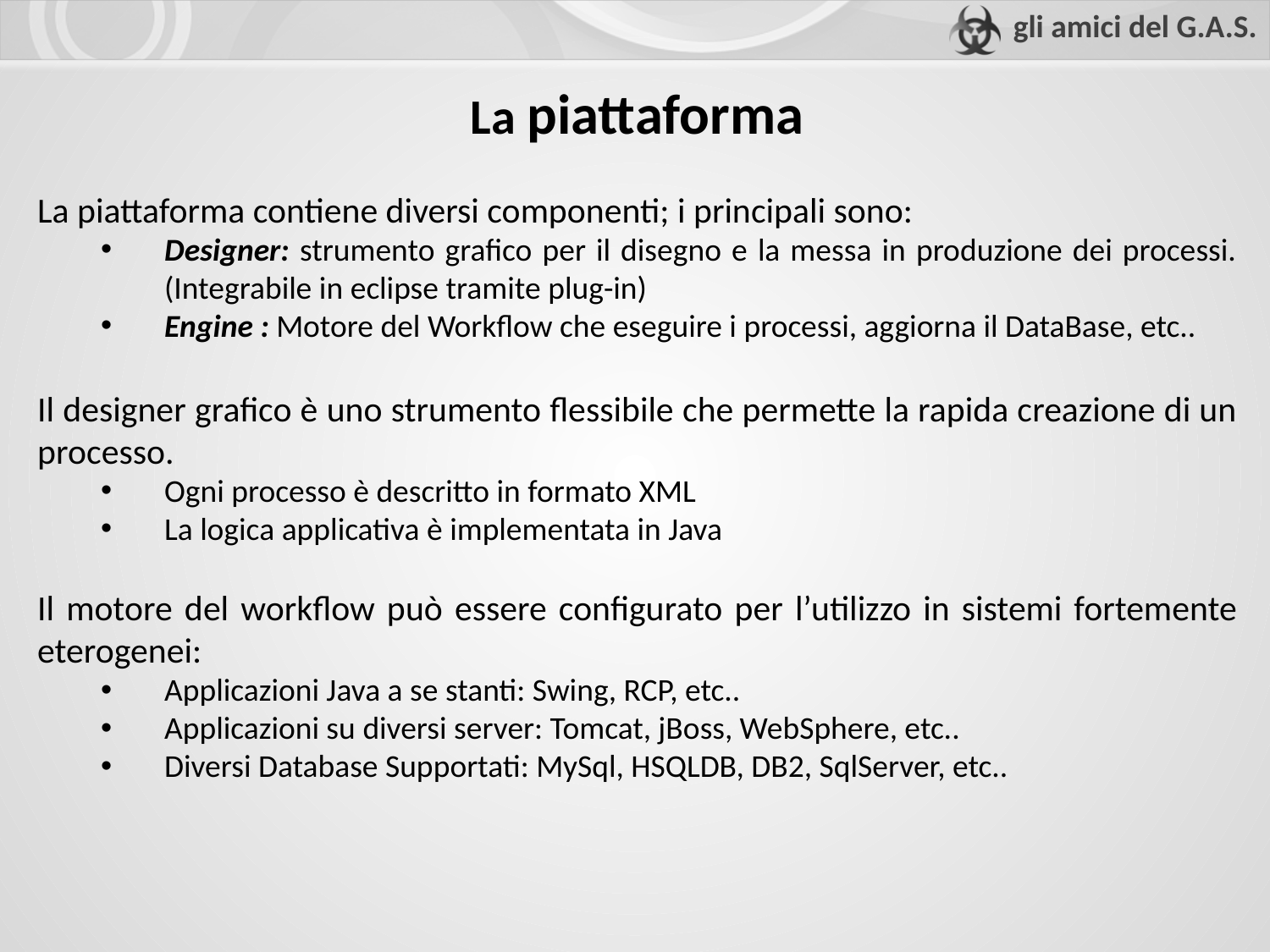

La piattaforma

La piattaforma contiene diversi componenti; i principali sono:
Designer: strumento grafico per il disegno e la messa in produzione dei processi.(Integrabile in eclipse tramite plug-in)‏
Engine : Motore del Workflow che eseguire i processi, aggiorna il DataBase, etc..

Il designer grafico è uno strumento flessibile che permette la rapida creazione di un processo.
Ogni processo è descritto in formato XML
La logica applicativa è implementata in Java

Il motore del workflow può essere configurato per l’utilizzo in sistemi fortemente eterogenei:
Applicazioni Java a se stanti: Swing, RCP, etc..
Applicazioni su diversi server: Tomcat, jBoss, WebSphere, etc..
Diversi Database Supportati: MySql, HSQLDB, DB2, SqlServer, etc..